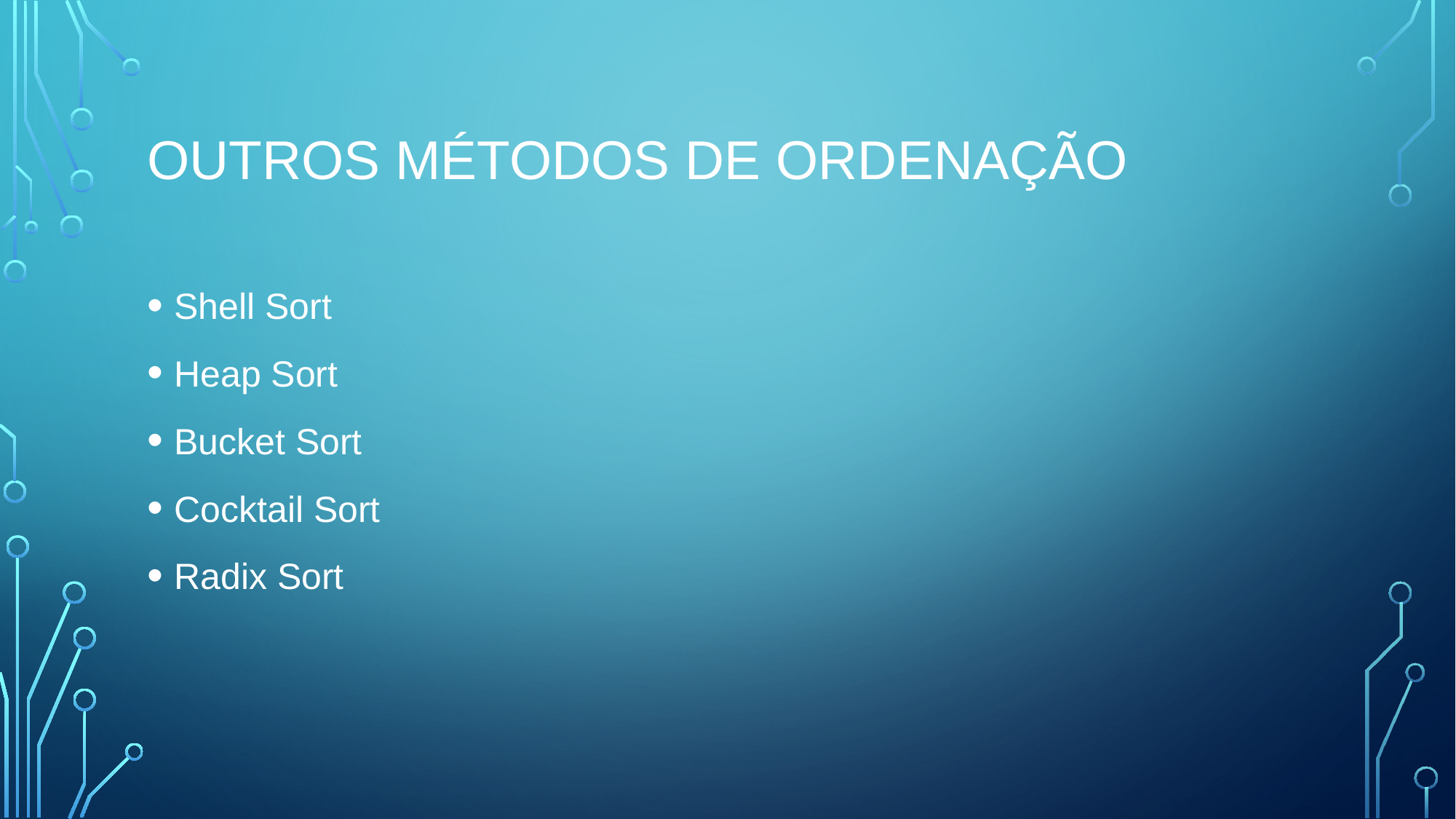

# Outros Métodos de Ordenação
Shell Sort
Heap Sort
Bucket Sort
Cocktail Sort
Radix Sort